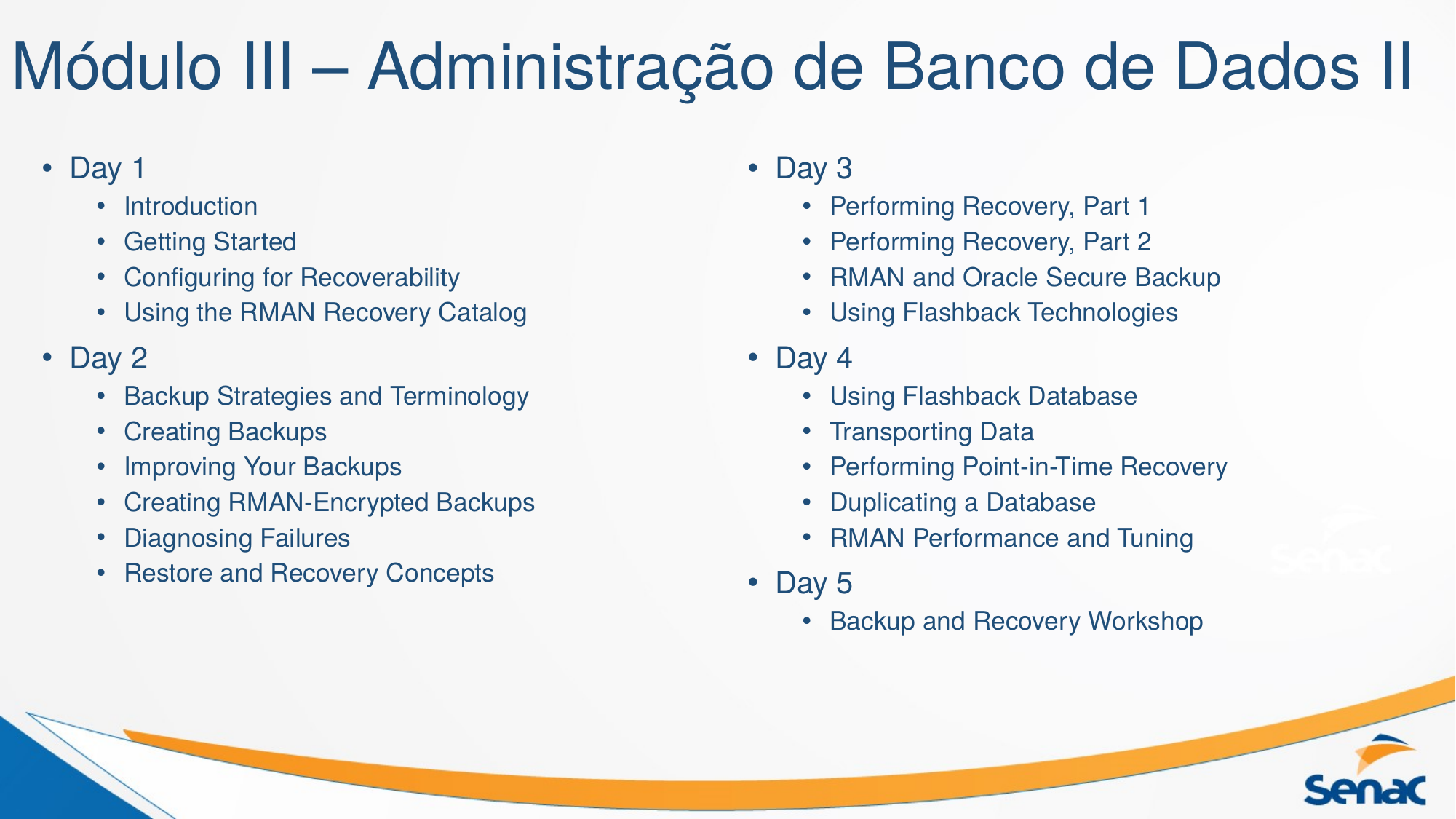

# Módulo III – Administração de Banco de Dados II
Day 1
Introduction
Getting Started
Configuring for Recoverability
Using the RMAN Recovery Catalog
Day 2
Backup Strategies and Terminology
Creating Backups
Improving Your Backups
Creating RMAN-Encrypted Backups
Diagnosing Failures
Restore and Recovery Concepts

Day 3
Performing Recovery, Part 1
Performing Recovery, Part 2
RMAN and Oracle Secure Backup
Using Flashback Technologies
Day 4
Using Flashback Database
Transporting Data
Performing Point-in-Time Recovery
Duplicating a Database
RMAN Performance and Tuning
Day 5
Backup and Recovery Workshop